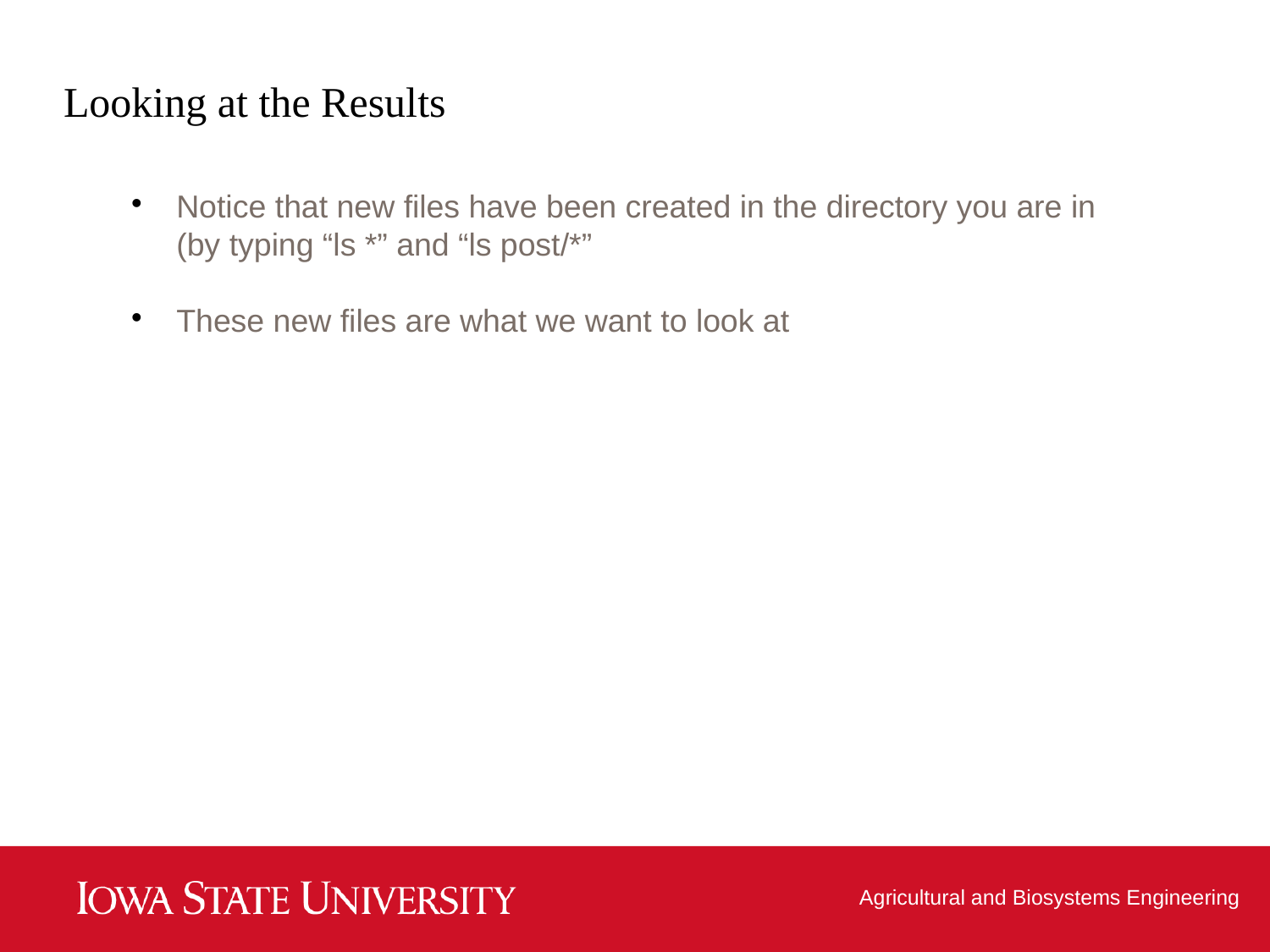

Looking at the Results

Notice that new files have been created in the directory you are in
(by typing “ls *” and “ls post/*”

These new files are what we want to look at